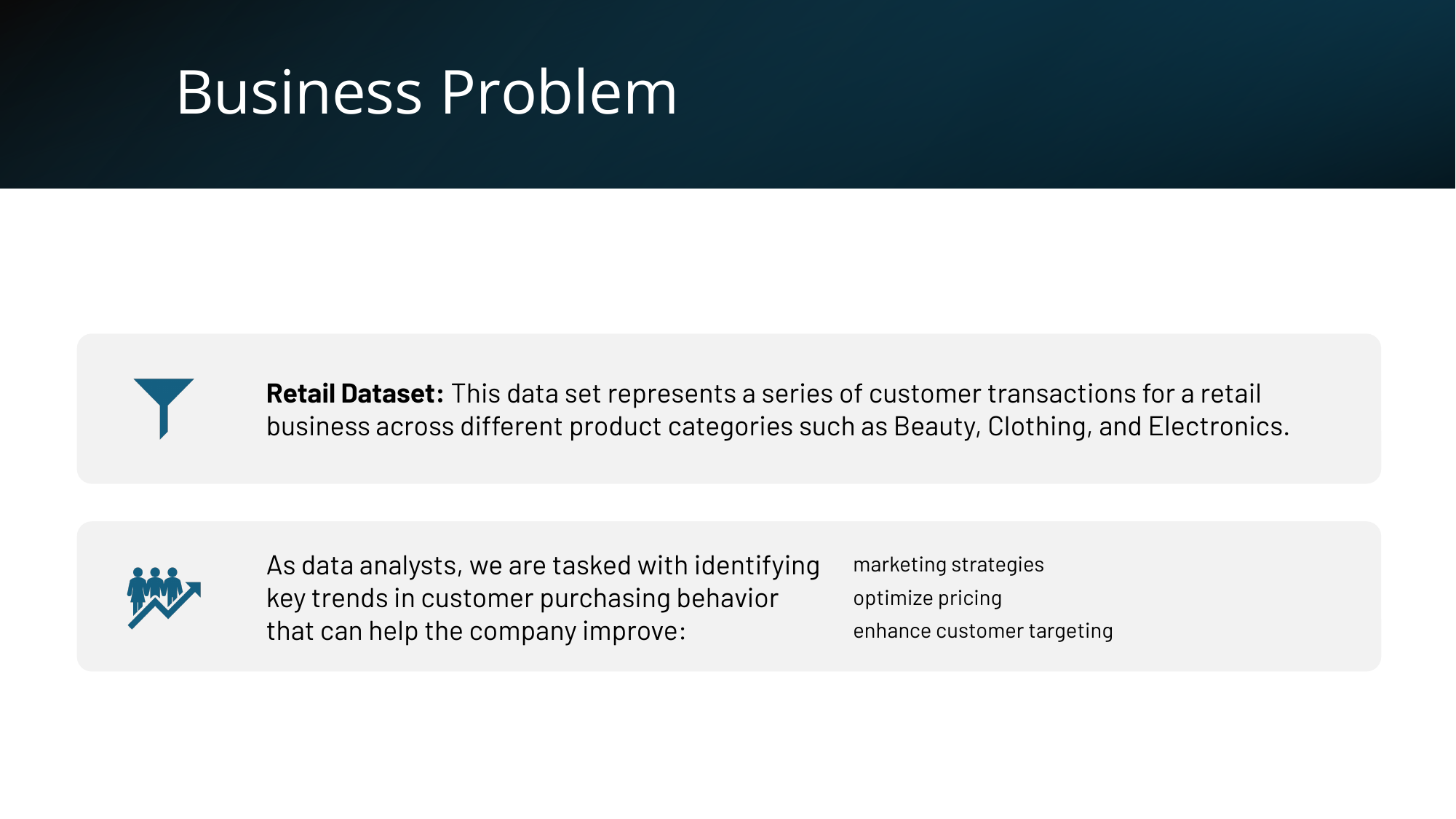

# Business Problem
Retail Dataset: This data set represents a series of customer transactions for a retail business across different product categories such as Beauty, Clothing, and Electronics.
As data analysts, we are tasked with identifying key trends in customer purchasing behavior that can help the company improve:
marketing strategies
optimize pricing
enhance customer targeting